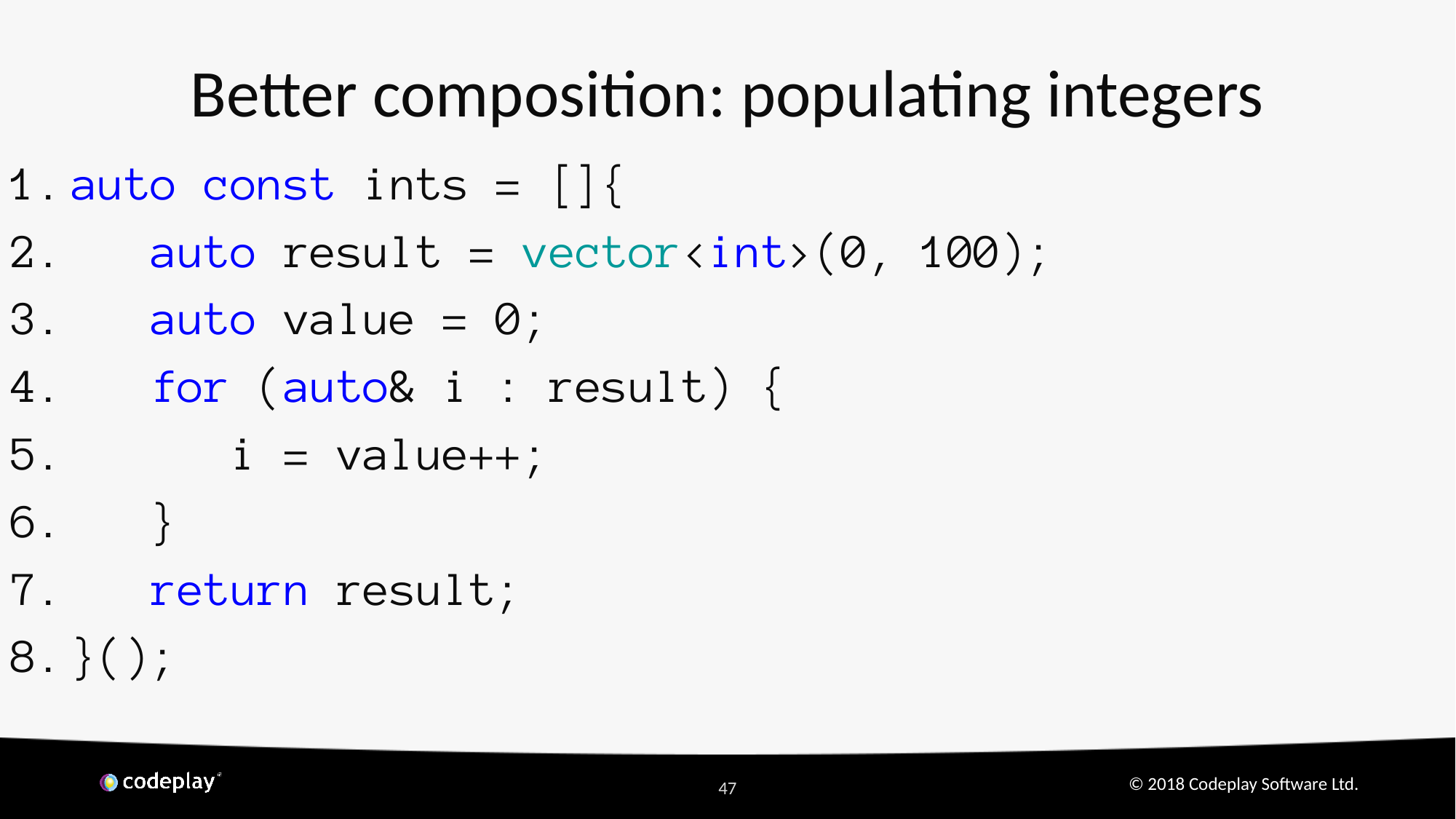

# Better composition: populating integers
auto const ints = []{
   auto result = vector<int>(0, 100);
   auto value = 0;
   for (auto& i : result) {
      i = value++;
   }
   return result;
}();